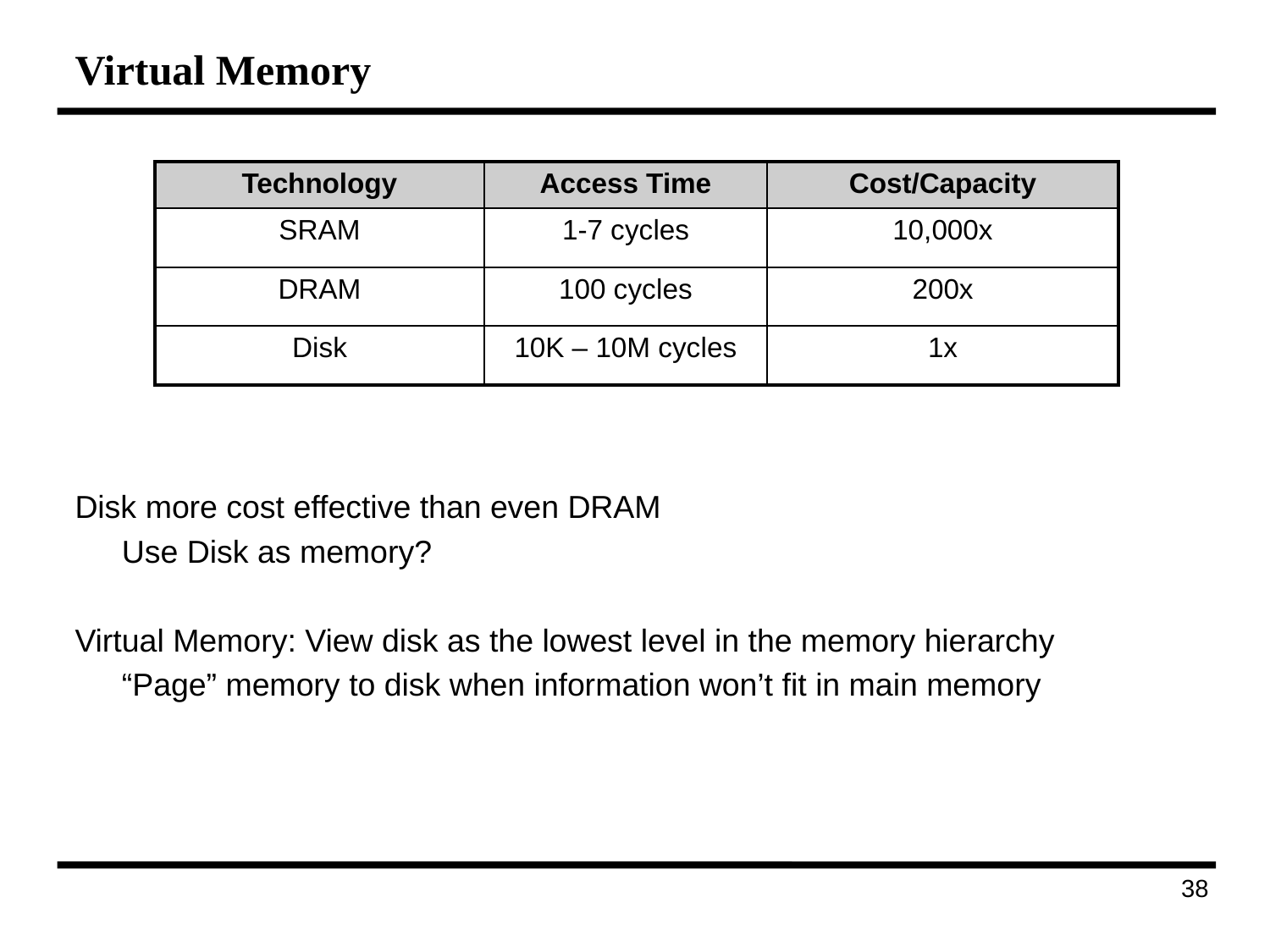

# Virtual Memory

Disk more cost effective than even DRAM
	Use Disk as memory?

Virtual Memory: View disk as the lowest level in the memory hierarchy
	“Page” memory to disk when information won’t fit in main memory
| Technology | Access Time | Cost/Capacity |
| --- | --- | --- |
| SRAM | 1-7 cycles | 10,000x |
| DRAM | 100 cycles | 200x |
| Disk | 10K – 10M cycles | 1x |
38